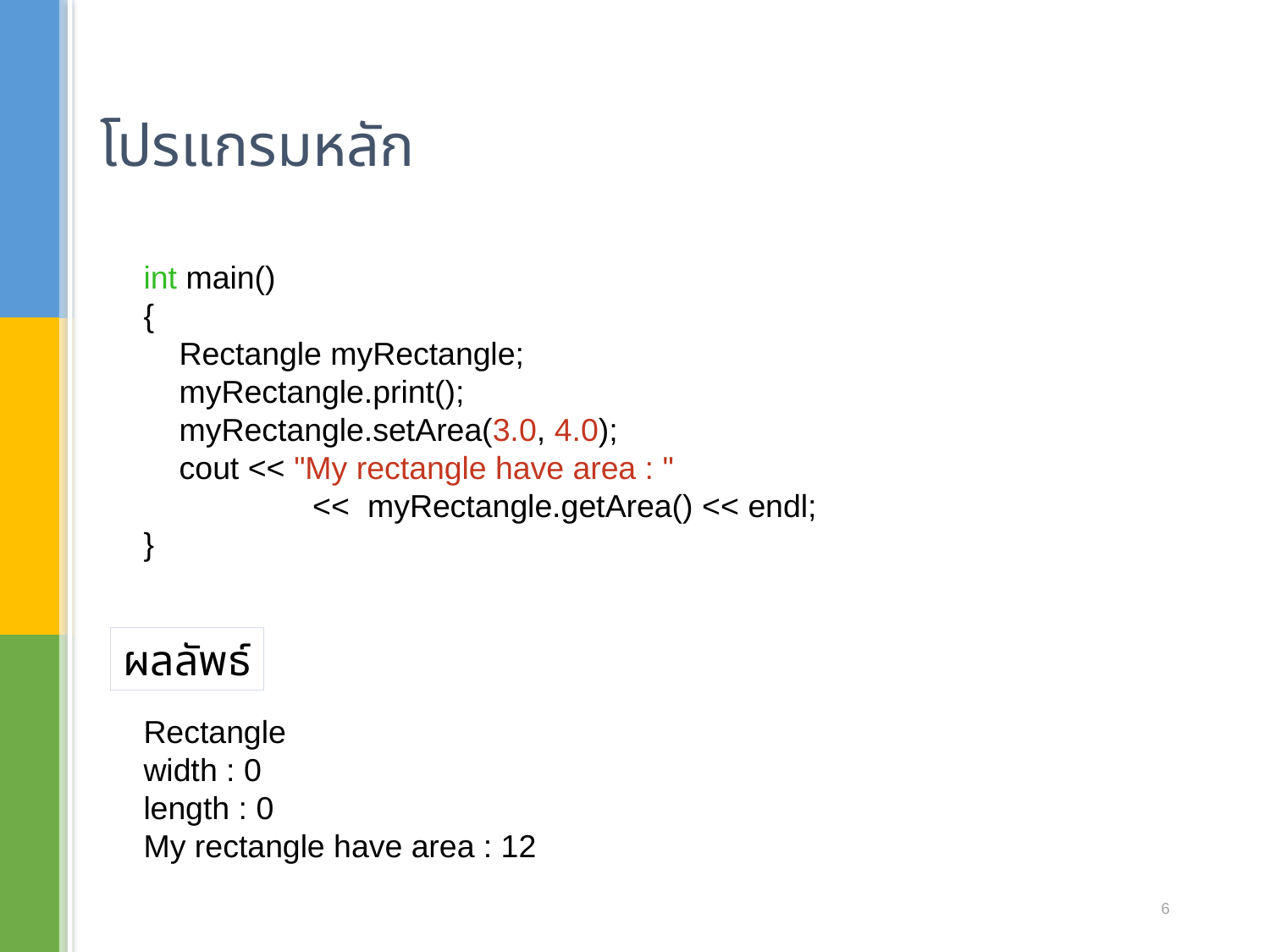

# โปรแกรมหลัก
int main()
{
    Rectangle myRectangle;
    myRectangle.print();
    myRectangle.setArea(3.0, 4.0);
    cout << "My rectangle have area : "
                   <<  myRectangle.getArea() << endl;
}
ผลลัพธ์
Rectangle
width : 0
length : 0
My rectangle have area : 12
6